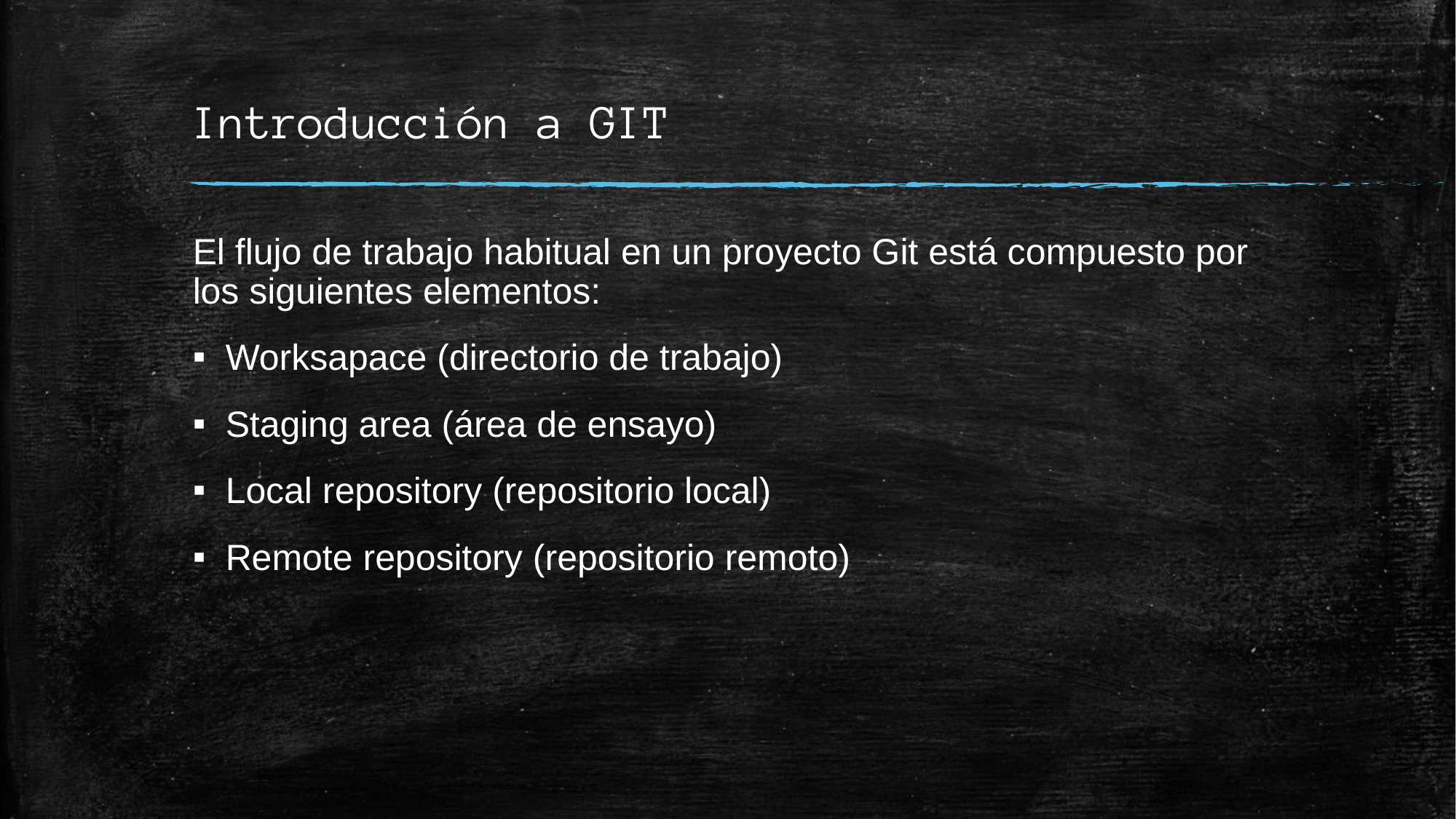

# Introducción a GIT
El flujo de trabajo habitual en un proyecto Git está compuesto por los siguientes elementos:
Worksapace (directorio de trabajo)
Staging area (área de ensayo)
Local repository (repositorio local)
Remote repository (repositorio remoto)